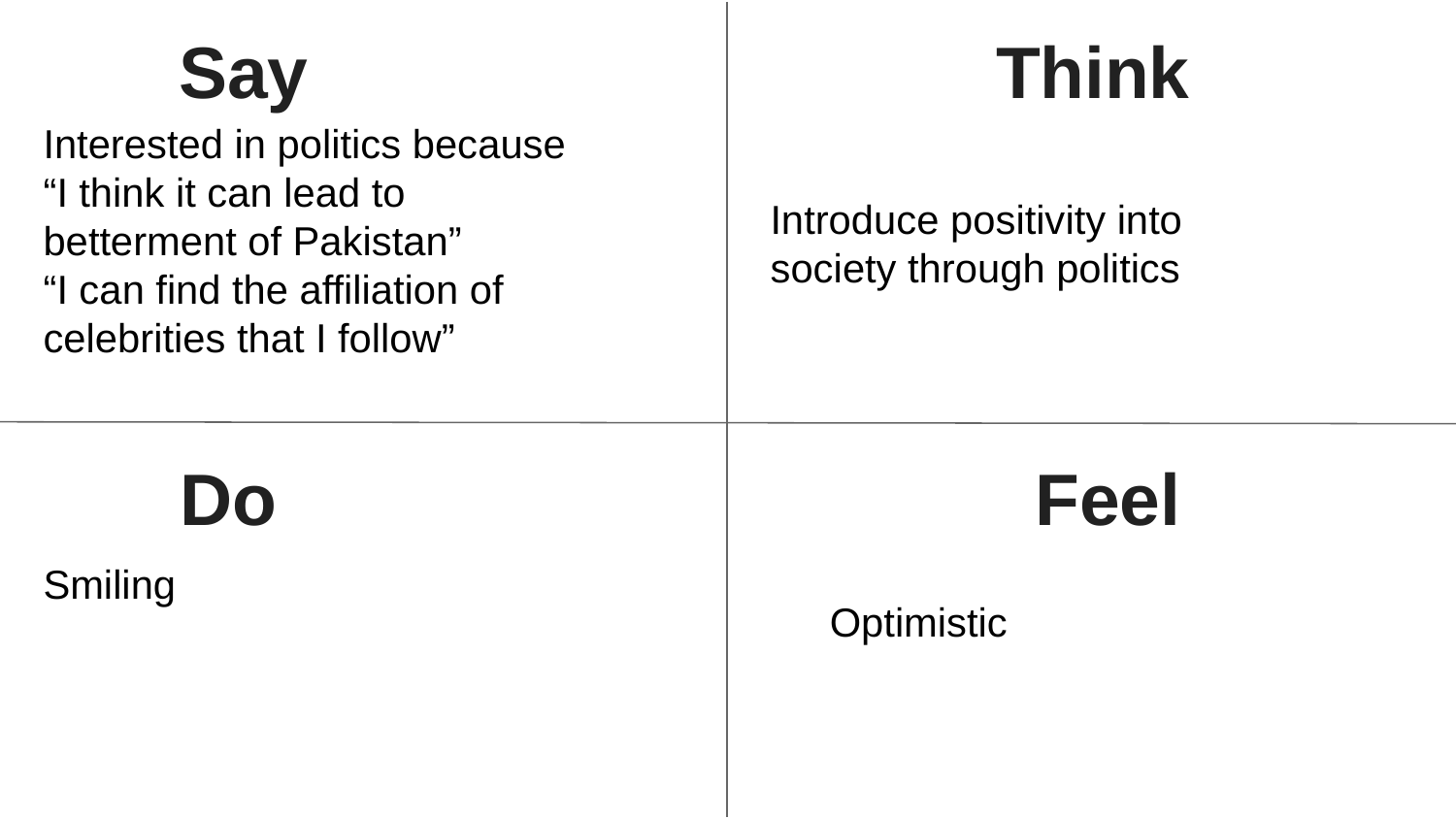

Say
Think
Interested in politics because “I think it can lead to betterment of Pakistan”
“I can find the affiliation of celebrities that I follow”
Introduce positivity into society through politics
Do
Feel
Smiling
Optimistic